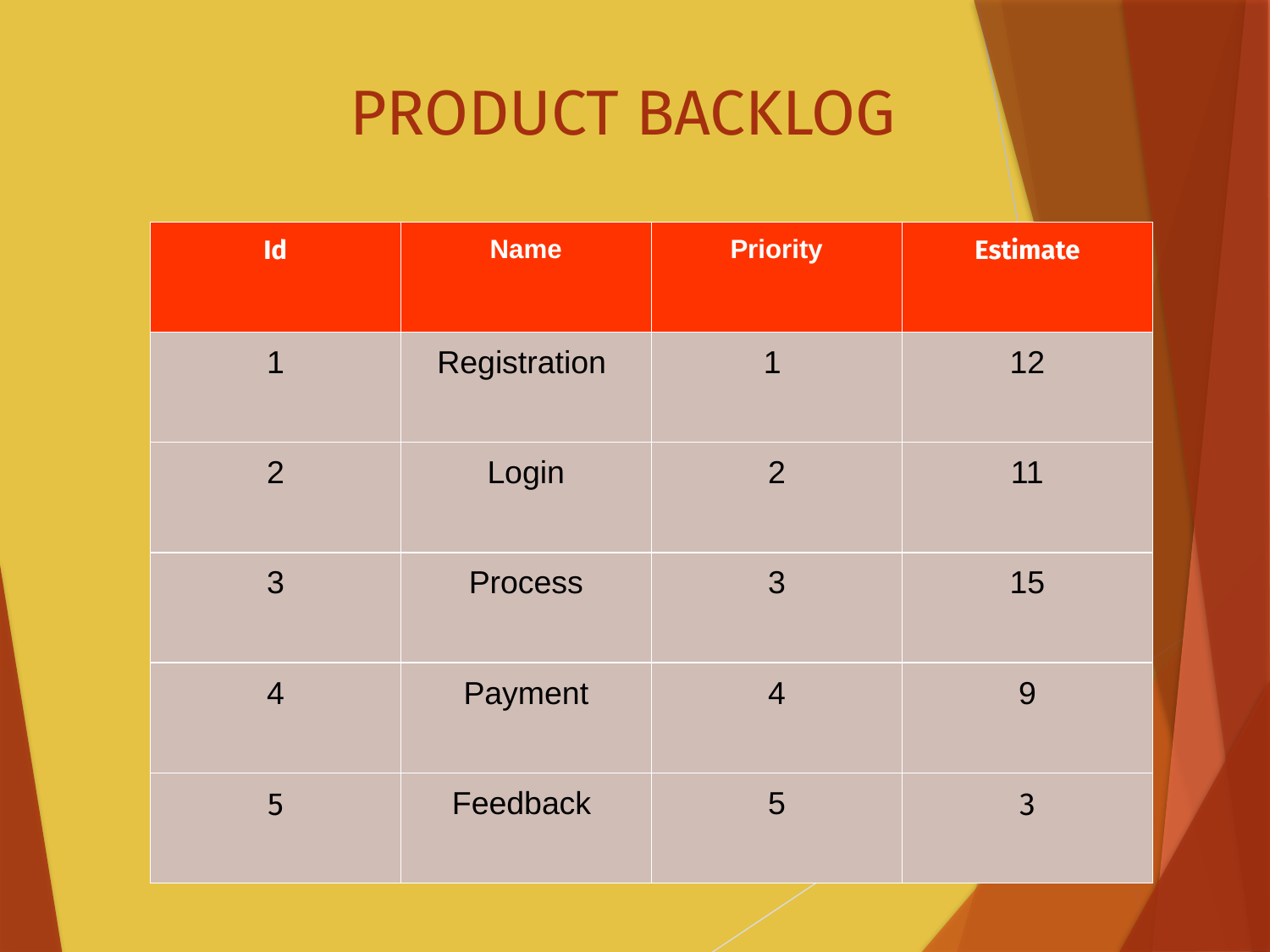

# PRODUCT BACKLOG

| Id | Name | Priority | Estimate |
| --- | --- | --- | --- |
| 1 | Registration | 1 | 12 |
| 2 | Login | 2 | 11 |
| 3 | Process | 3 | 15 |
| 4 | Payment | 4 | 9 |
| 5 | Feedback | 5 | 3 |